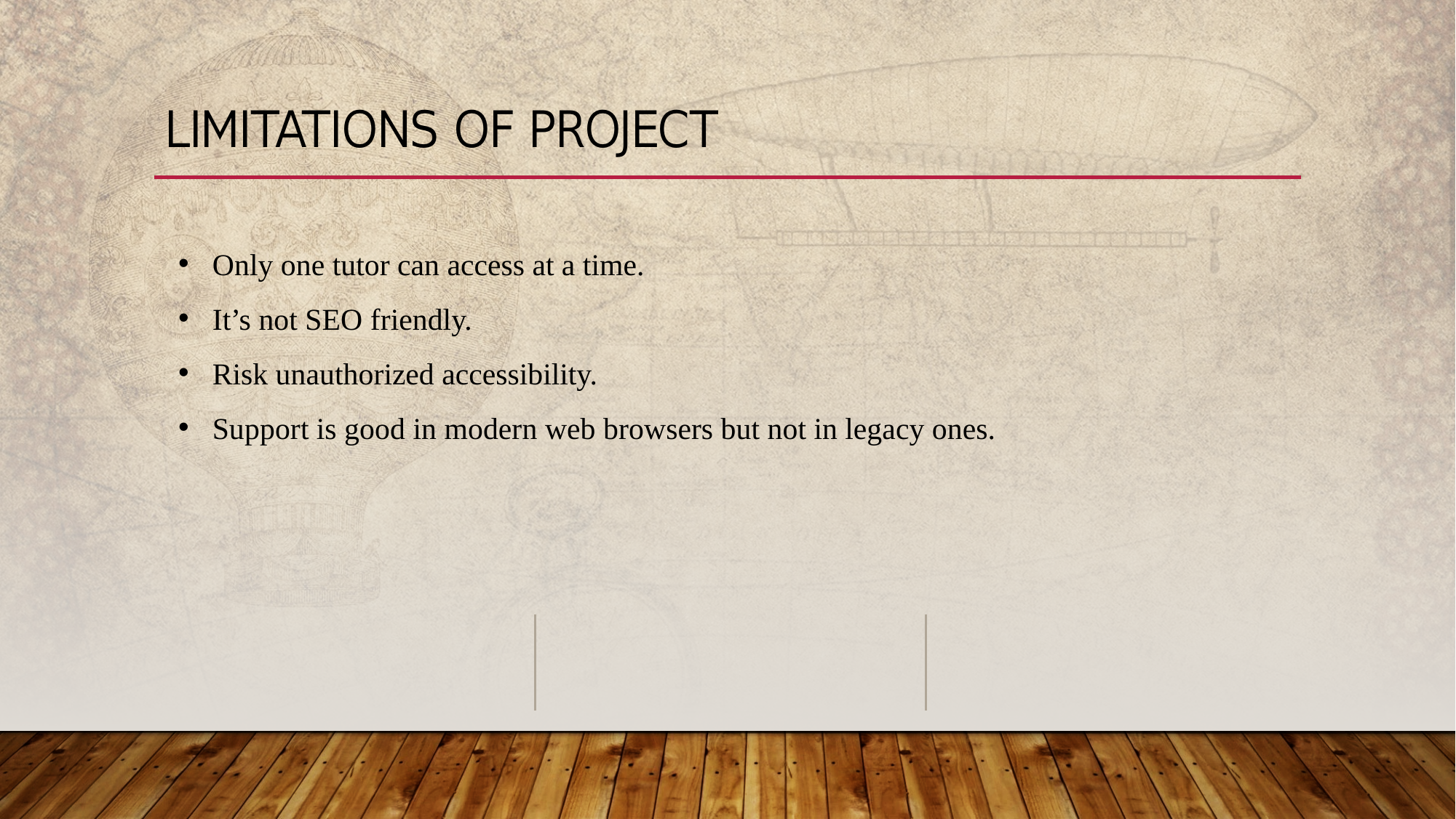

# Limitations of project
Only one tutor can access at a time.
It’s not SEO friendly.
Risk unauthorized accessibility.
Support is good in modern web browsers but not in legacy ones.